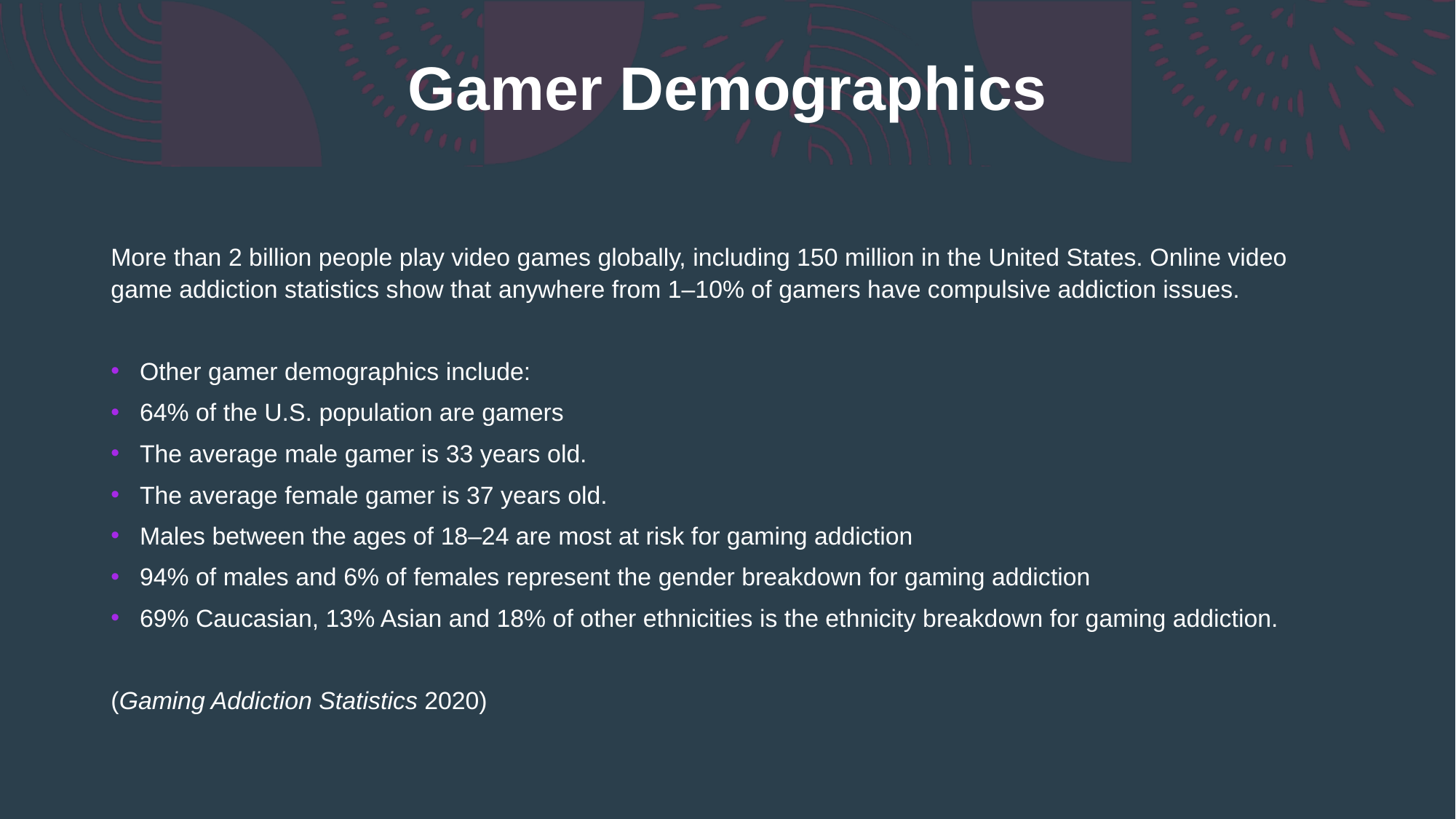

# Gamer Demographics
More than 2 billion people play video games globally, including 150 million in the United States. Online video game addiction statistics show that anywhere from 1–10% of gamers have compulsive addiction issues.

Other gamer demographics include:
64% of the U.S. population are gamers
The average male gamer is 33 years old.
The average female gamer is 37 years old.
Males between the ages of 18–24 are most at risk for gaming addiction
94% of males and 6% of females represent the gender breakdown for gaming addiction
69% Caucasian, 13% Asian and 18% of other ethnicities is the ethnicity breakdown for gaming addiction.

(Gaming Addiction Statistics 2020)